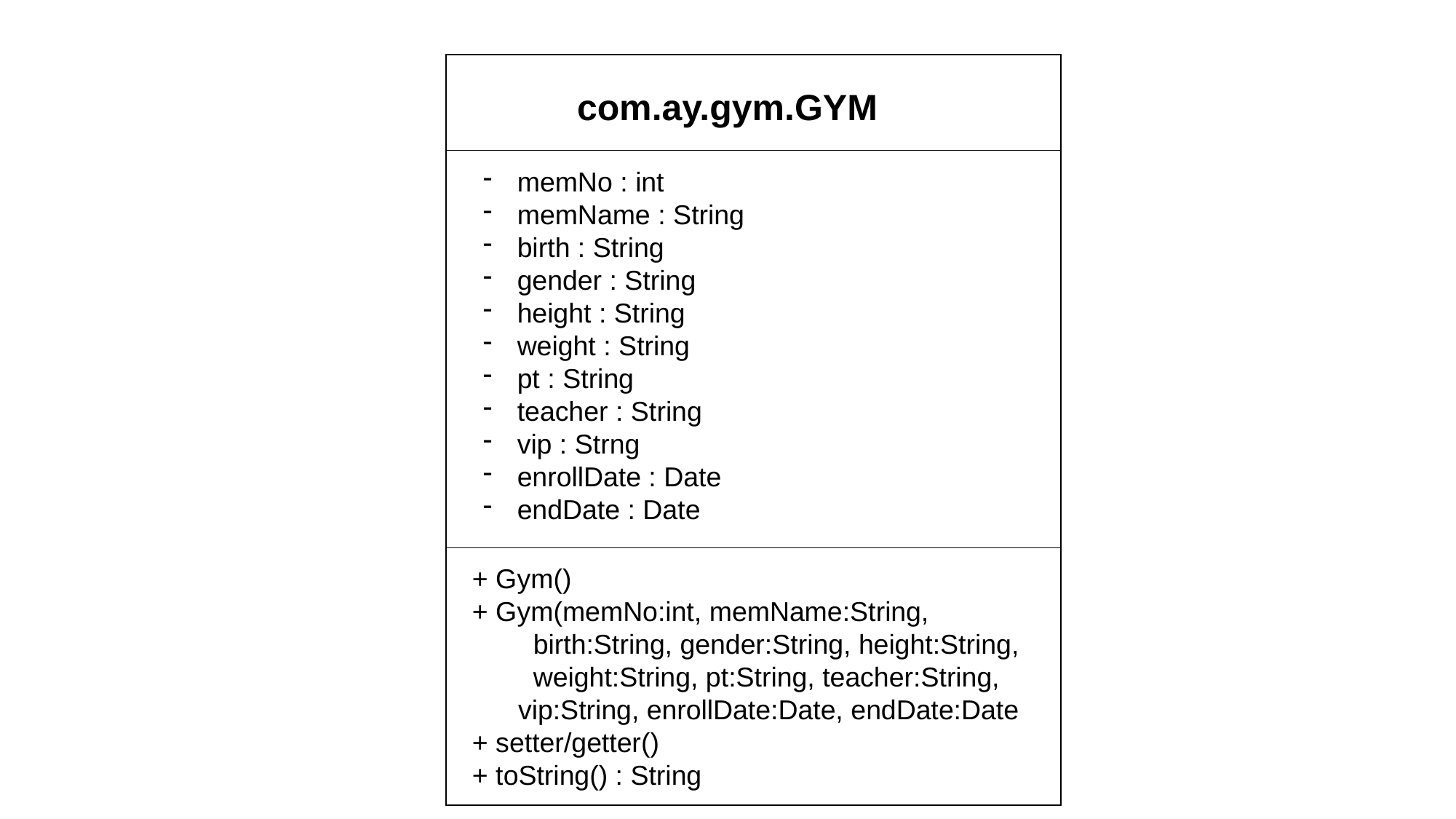

com.ay.gym.GYM
memNo : int
memName : String
birth : String
gender : String
height : String
weight : String
pt : String
teacher : String
vip : Strng
enrollDate : Date
endDate : Date

+ Gym()
+ Gym(memNo:int, memName:String,
        birth:String, gender:String, height:String,
        weight:String, pt:String, teacher:String,
      vip:String, enrollDate:Date, endDate:Date
+ setter/getter()
+ toString() : String